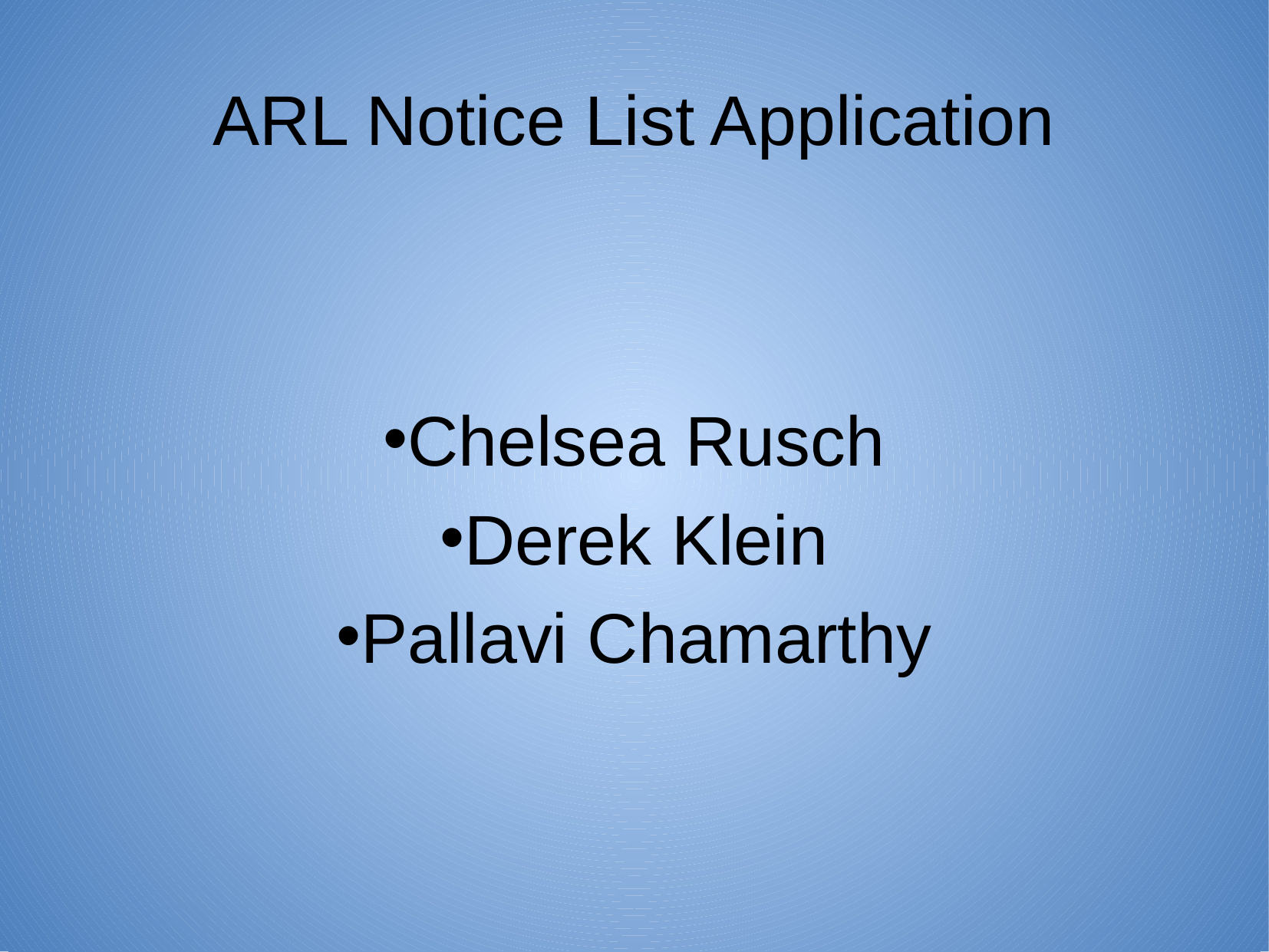

# ARL Notice List Application
Chelsea Rusch
Derek Klein
Pallavi Chamarthy